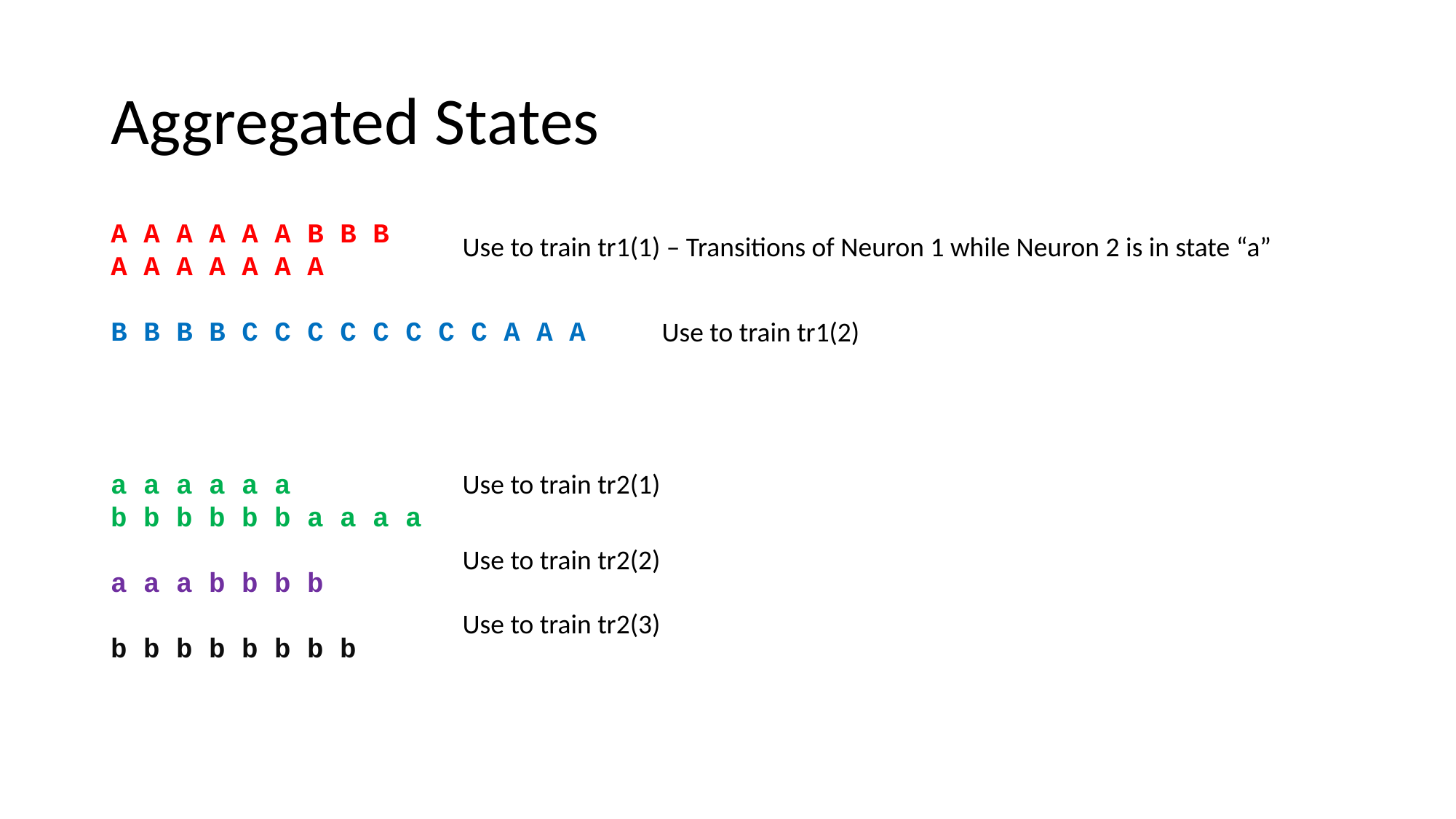

# Aggregated States
A A A A A A B B B
A A A A A A A

B B B B C C C C C C C C A A A
Use to train tr1(1) – Transitions of Neuron 1 while Neuron 2 is in state “a”
Use to train tr1(2)
a a a a a a
b b b b b b a a a a

a a a b b b b

b b b b b b b b
Use to train tr2(1)
Use to train tr2(2)
Use to train tr2(3)